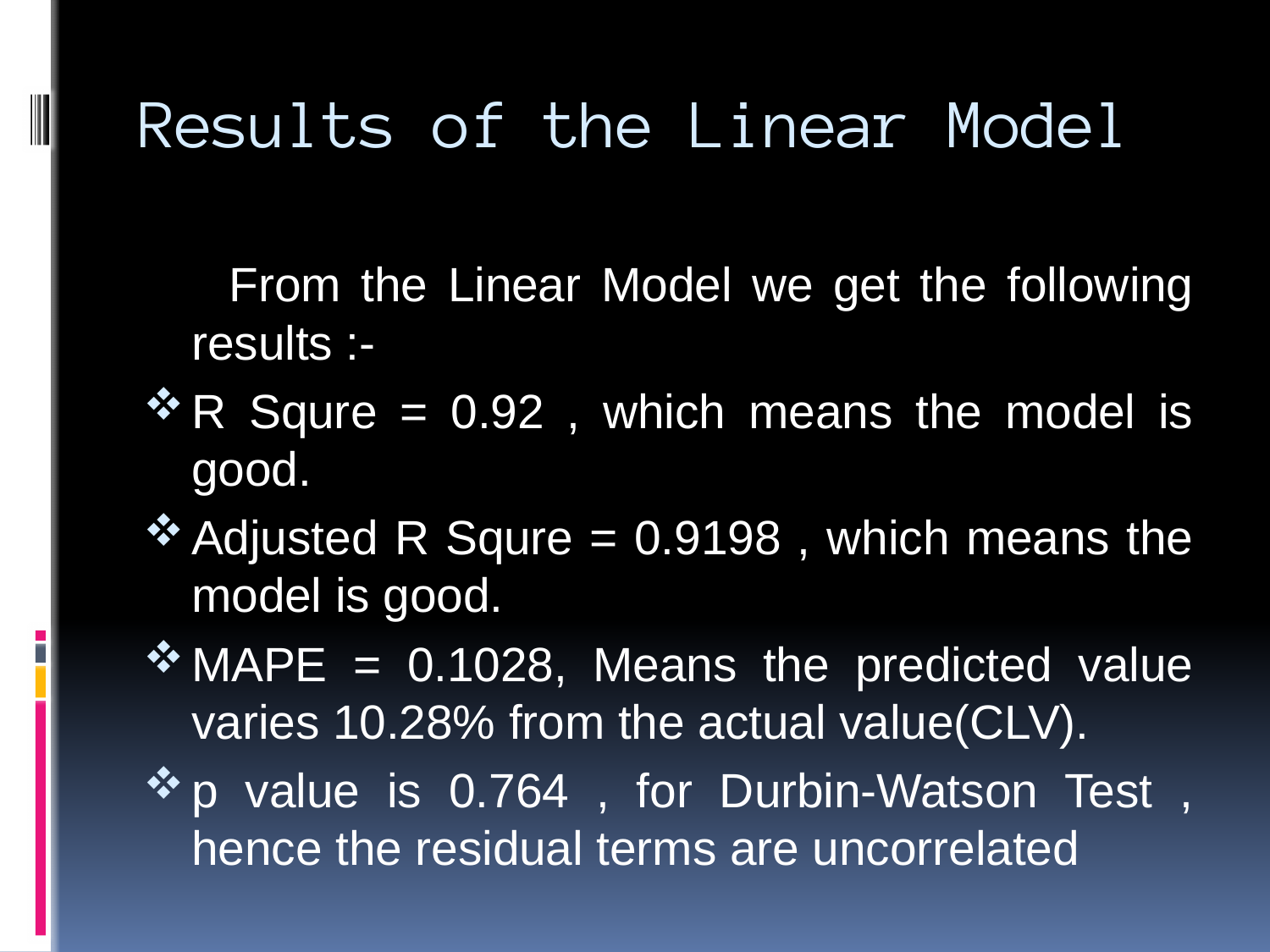

# Results of the Linear Model
    From the Linear Model we get the following results :-
R Squre = 0.92 , which means the model is good.
Adjusted R Squre = 0.9198 , which means the model is good.
MAPE = 0.1028, Means the predicted value varies 10.28% from the actual value(CLV).
p value is 0.764 , for Durbin-Watson Test , hence the residual terms are uncorrelated